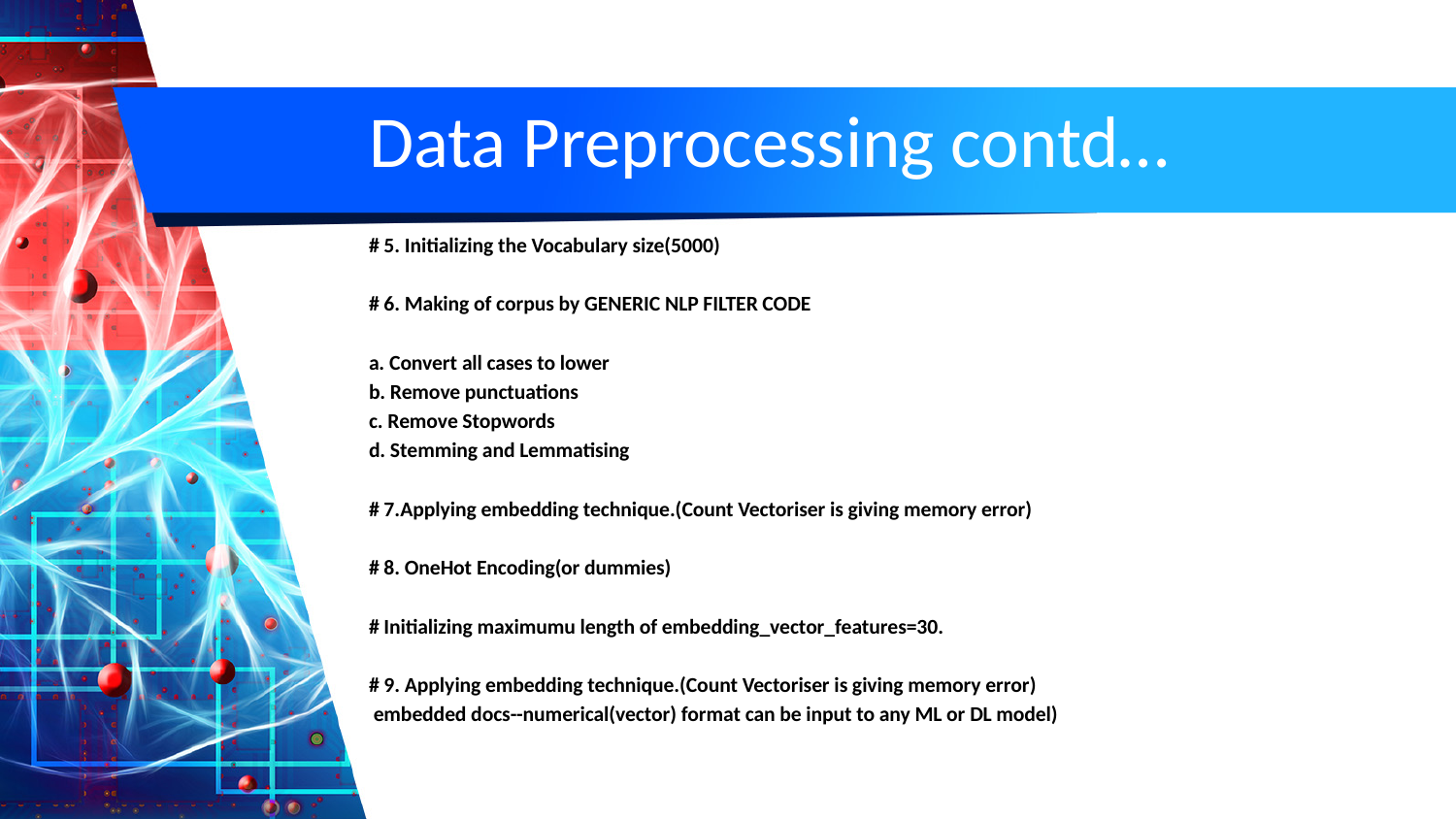

# Data Preprocessing contd…
# 5. Initializing the Vocabulary size(5000)

# 6. Making of corpus by GENERIC NLP FILTER CODE

a. Convert all cases to lower
b. Remove punctuations
c. Remove Stopwords
d. Stemming and Lemmatising

# 7.Applying embedding technique.(Count Vectoriser is giving memory error)

# 8. OneHot Encoding(or dummies)

# Initializing maximumu length of embedding_vector_features=30.

# 9. Applying embedding technique.(Count Vectoriser is giving memory error)
 embedded docs--numerical(vector) format can be input to any ML or DL model)